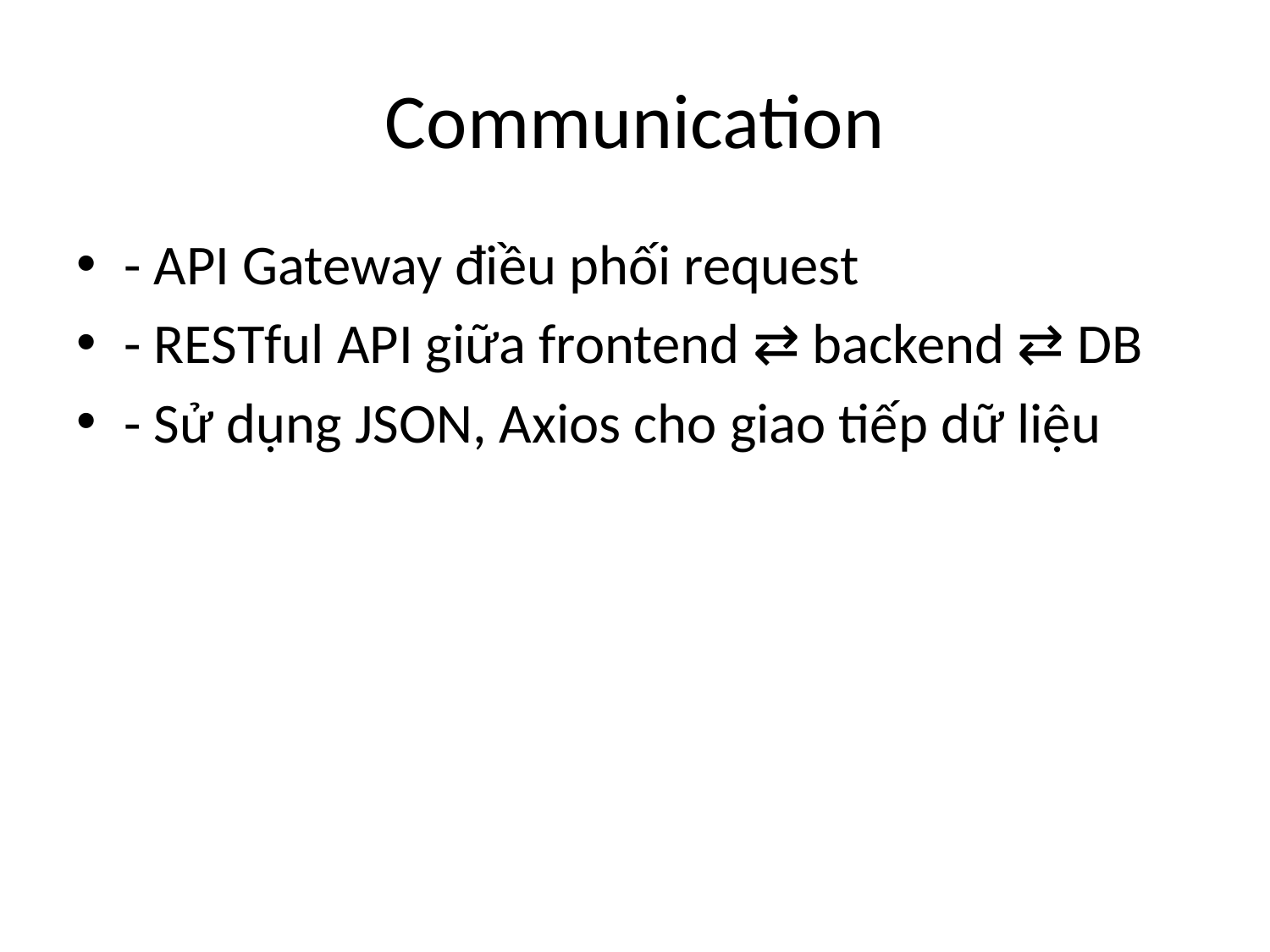

# Communication
- API Gateway điều phối request
- RESTful API giữa frontend ⇄ backend ⇄ DB
- Sử dụng JSON, Axios cho giao tiếp dữ liệu